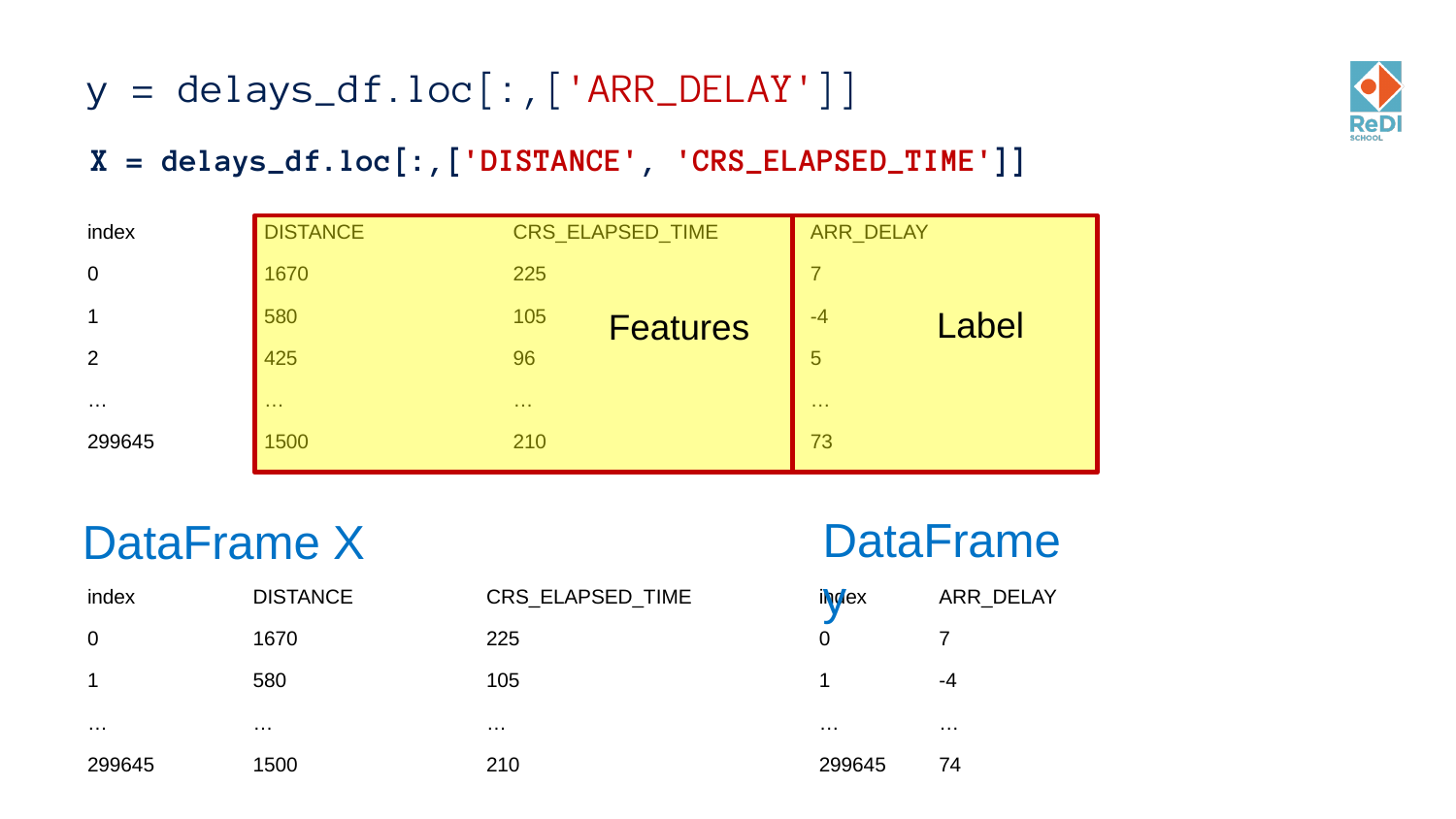

y = delays_df.loc[:,['ARR_DELAY']]
# X = delays_df.loc[:,['DISTANCE', 'CRS_ELAPSED_TIME']]

Label
| index | DISTANCE | CRS\_ELAPSED\_TIME | ARR\_DELAY |
| --- | --- | --- | --- |
| 0 | 1670 | 225 | 7 |
| 1 | 580 | 105 | -4 |
| 2 | 425 | 96 | 5 |
| … | … | … | … |
| 299645 | 1500 | 210 | 73 |

Features
DataFrame y
DataFrame X
| index | DISTANCE | CRS\_ELAPSED\_TIME |
| --- | --- | --- |
| 0 | 1670 | 225 |
| 1 | 580 | 105 |
| … | … | … |
| 299645 | 1500 | 210 |
| index | ARR\_DELAY |
| --- | --- |
| 0 | 7 |
| 1 | -4 |
| … | … |
| 299645 | 74 |